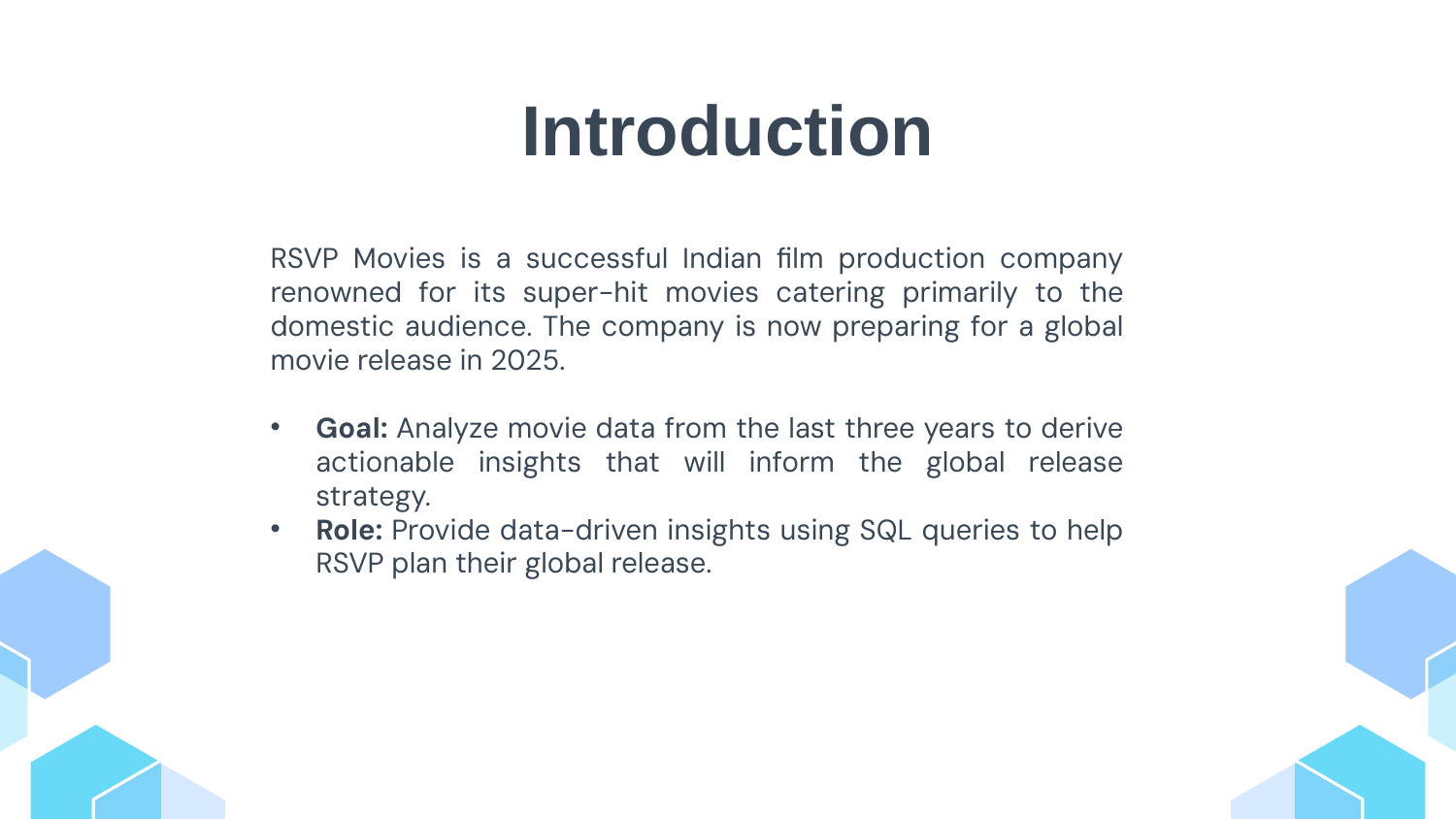

# Introduction
RSVP Movies is a successful Indian film production company renowned for its super-hit movies catering primarily to the domestic audience. The company is now preparing for a global movie release in 2025.

Goal: Analyze movie data from the last three years to derive actionable insights that will inform the global release strategy.
Role: Provide data-driven insights using SQL queries to help RSVP plan their global release.